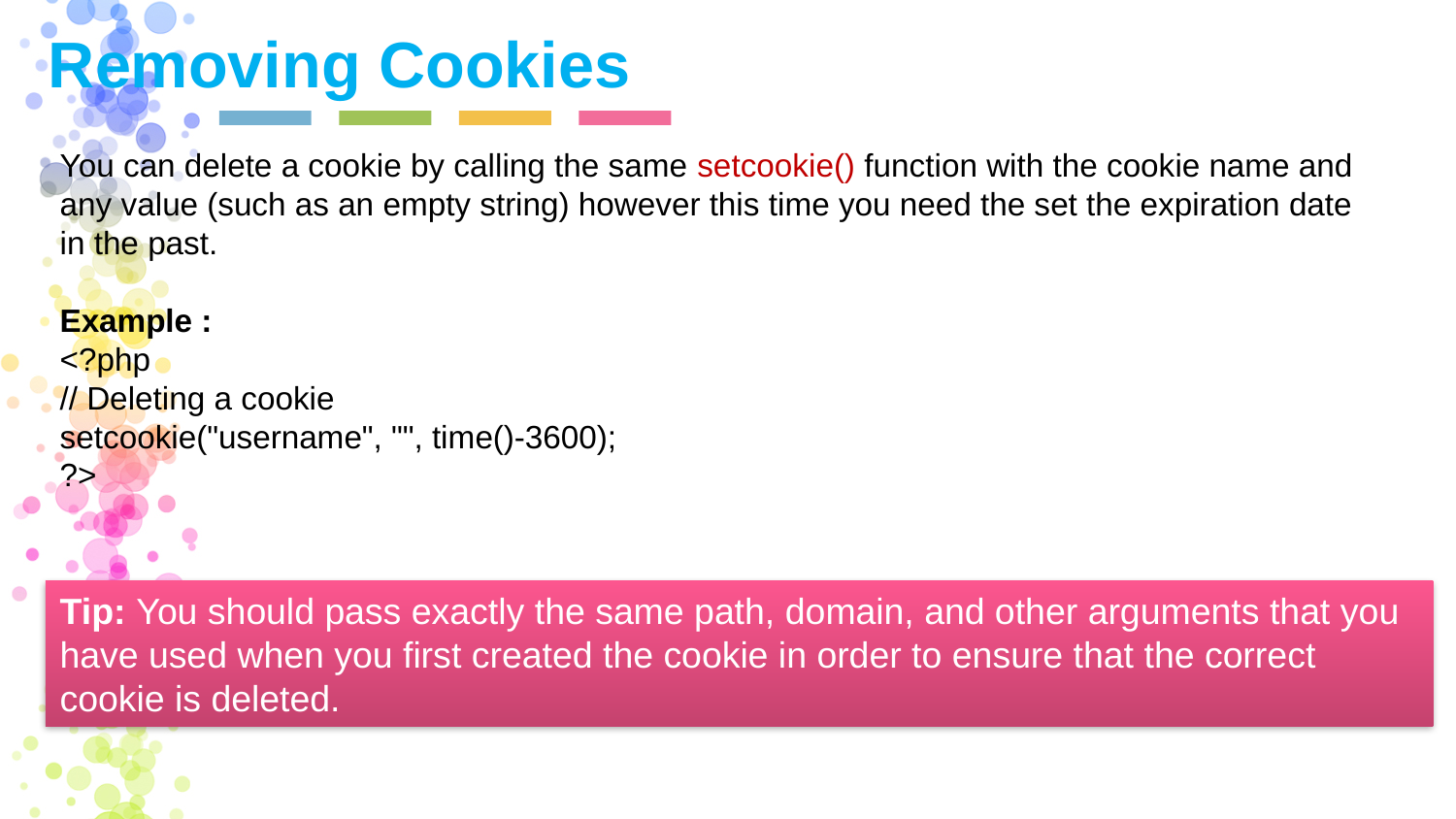

Removing Cookies

You can delete a cookie by calling the same setcookie() function with the cookie name and  any value (such as an empty string) however this time you need the set the expiration date   in the past.

Example :
<?php
// Deleting a cookie
setcookie("username", "", time()-3600);
?>
Tip: You should pass exactly the same path, domain, and other arguments that you have used when you first created the cookie in order to ensure that the correct
cookie is deleted.